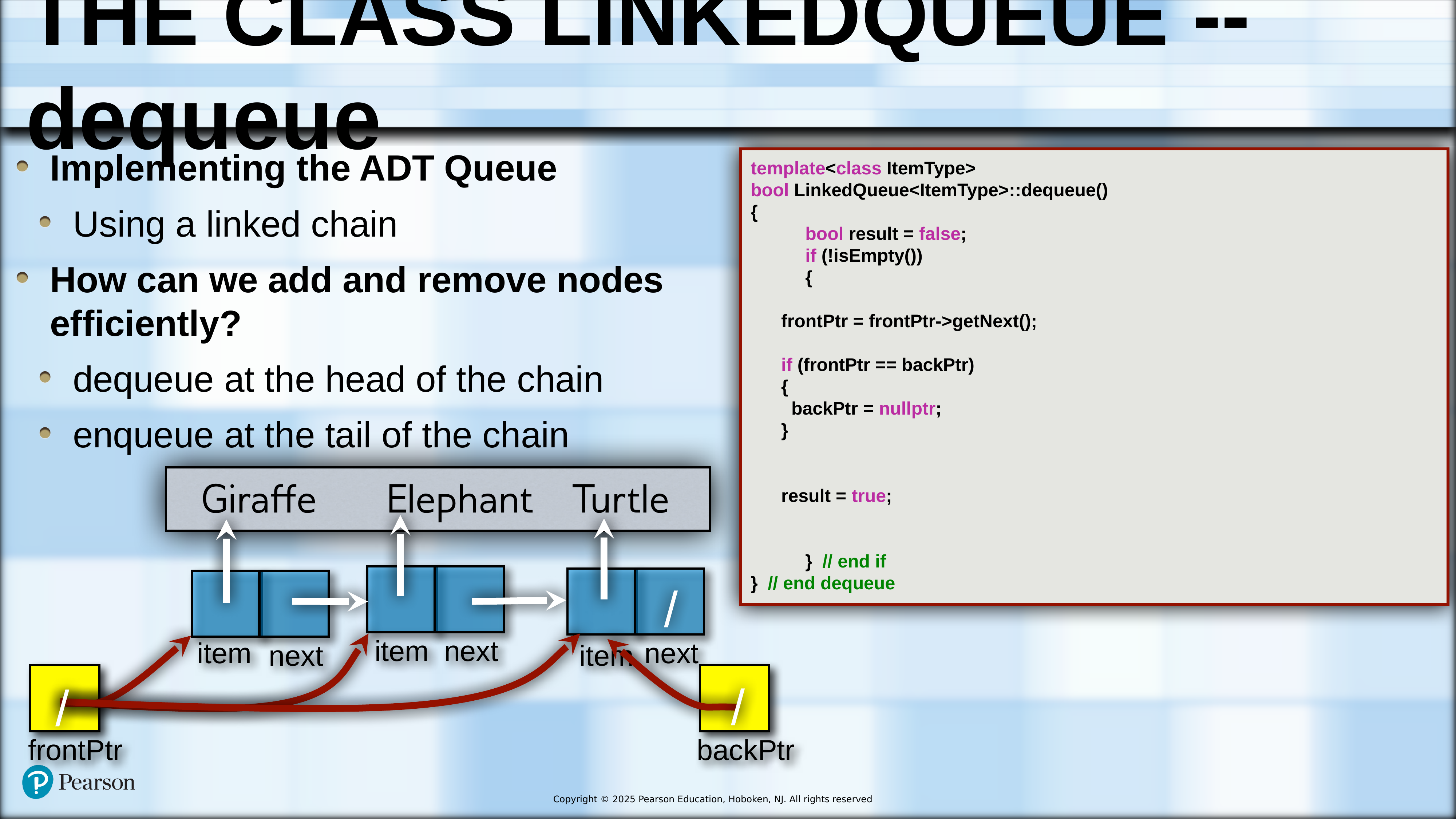

# The Class LinkedQueue -- dequeue
Implementing the ADT Queue
Using a linked chain
How can we add and remove nodes efficiently?
dequeue at the head of the chain
enqueue at the tail of the chain

template<class ItemType>
bool LinkedQueue<ItemType>::dequeue()
{
	bool result = false;
	if (!isEmpty())
	{

      frontPtr = frontPtr->getNext();

      if (frontPtr == backPtr)
      {
        backPtr = nullptr;
      }

      result = true;

	}  // end if
}  // end dequeue

Giraffe
Elephant
Turtle

item
next

next
item

item
next
/

frontPtr

backPtr
/
/